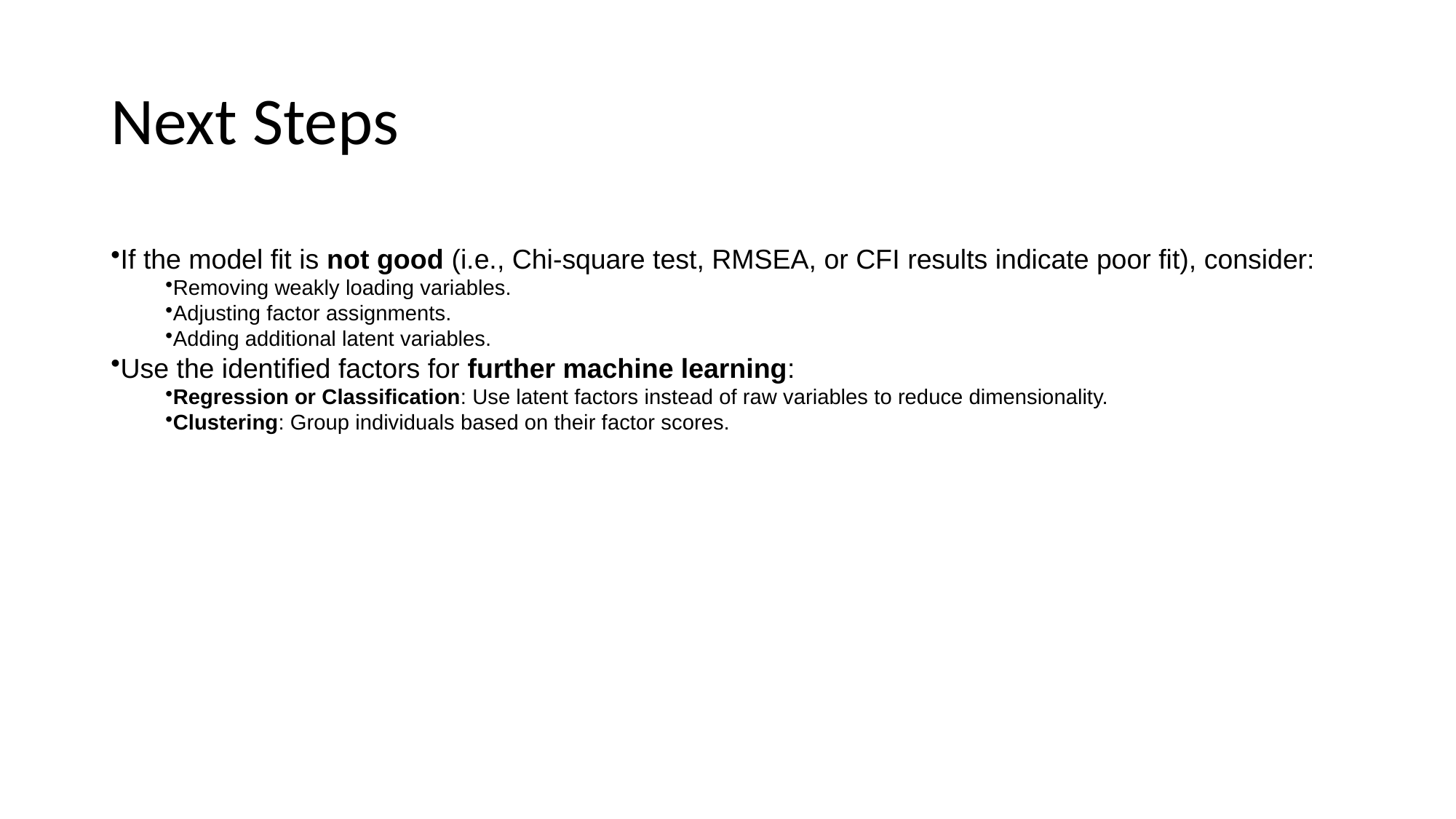

# Next Steps

If the model fit is not good (i.e., Chi-square test, RMSEA, or CFI results indicate poor fit), consider:
Removing weakly loading variables.
Adjusting factor assignments.
Adding additional latent variables.
Use the identified factors for further machine learning:
Regression or Classification: Use latent factors instead of raw variables to reduce dimensionality.
Clustering: Group individuals based on their factor scores.